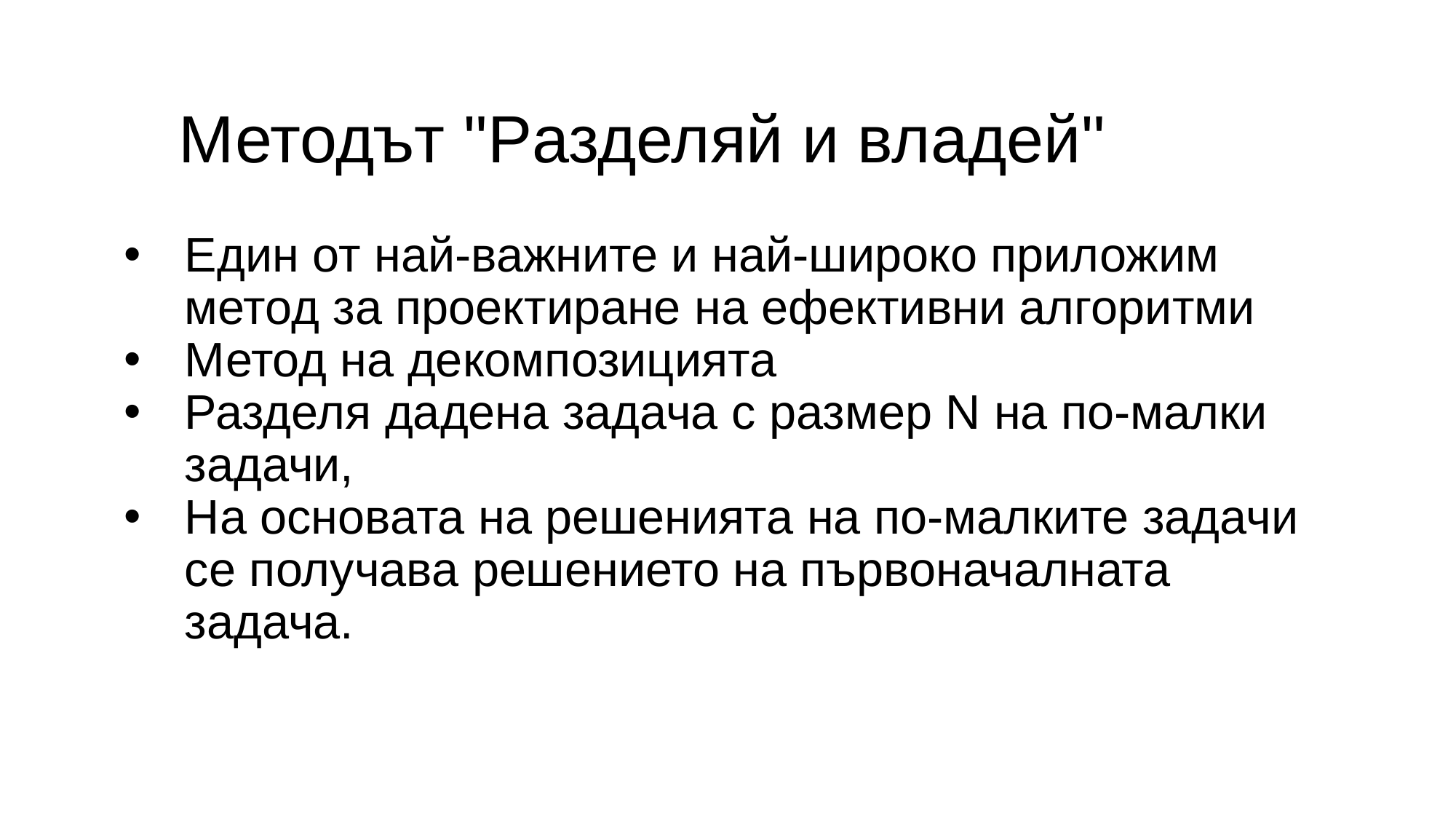

# Методът "Разделяй и владей"
Един от най-важните и най-широко приложим метод за проектиране на ефективни алгоритми
Метод на декомпозицията
Разделя дадена задача с размер N на по-малки задачи,
На основата на решенията на по-малките задачи се получава решението на първоначалната задача.